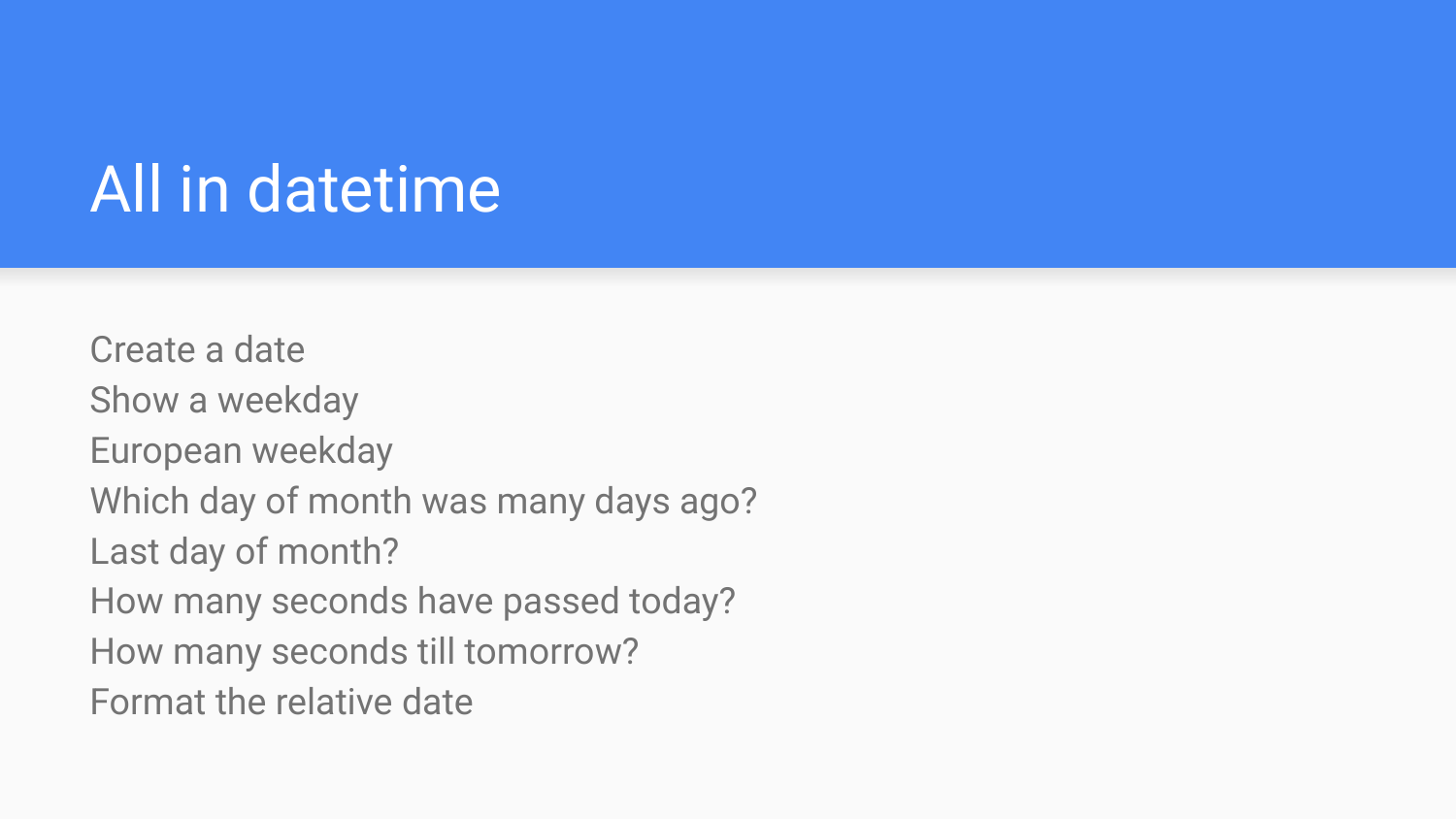

# All in datetime
Create a date
Show a weekday
European weekday
Which day of month was many days ago?
Last day of month?
How many seconds have passed today?
How many seconds till tomorrow?
Format the relative date